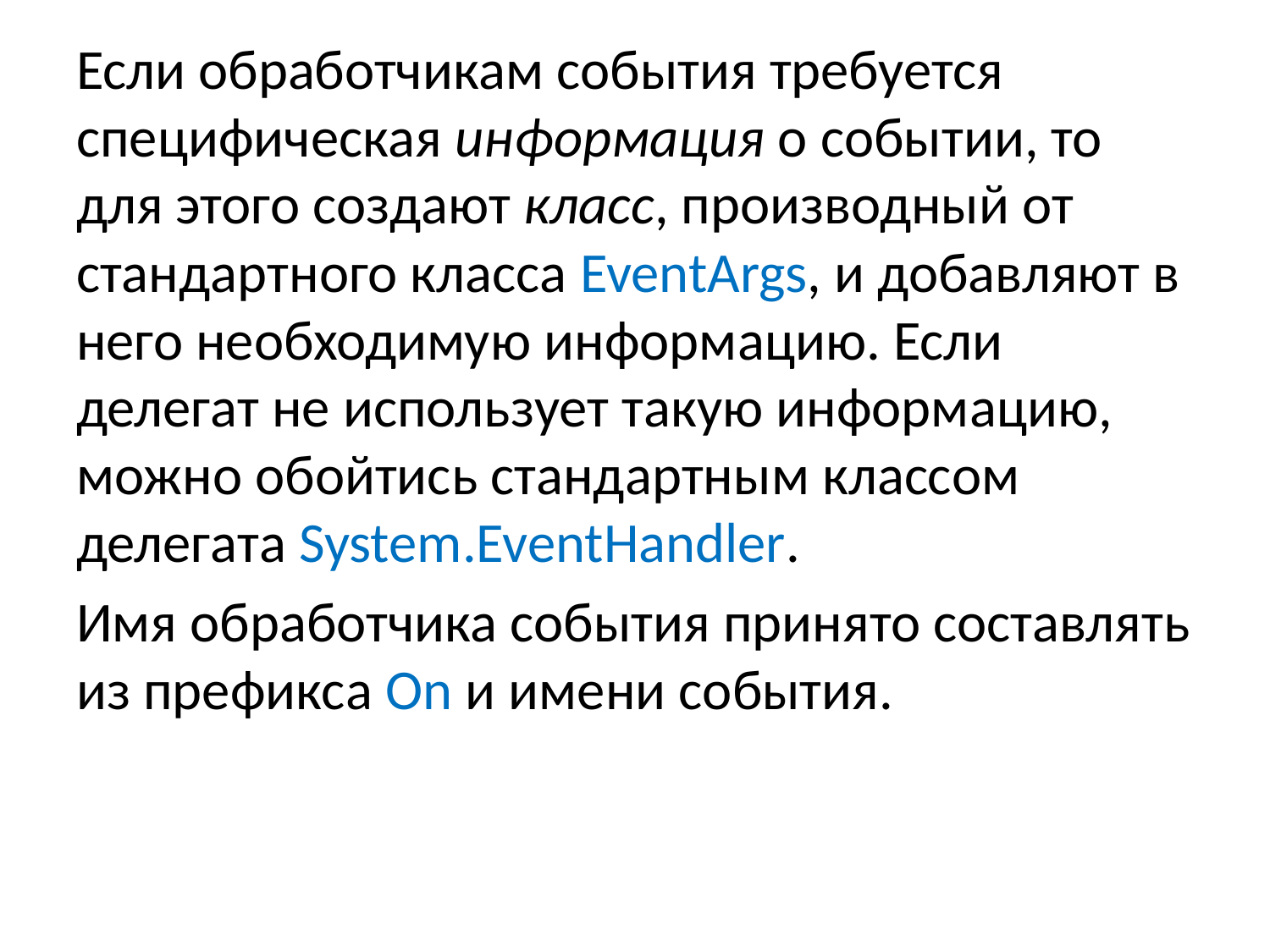

Если обработчикам события требуется специфическая информация о событии, то для этого создают класс, производный от стандартного класса EventArgs, и добавляют в него необходимую информацию. Если делегат не использует такую информацию, можно обойтись стандартным классом делегата System.EventHandler.
Имя обработчика события принято составлять из префикса On и имени события.